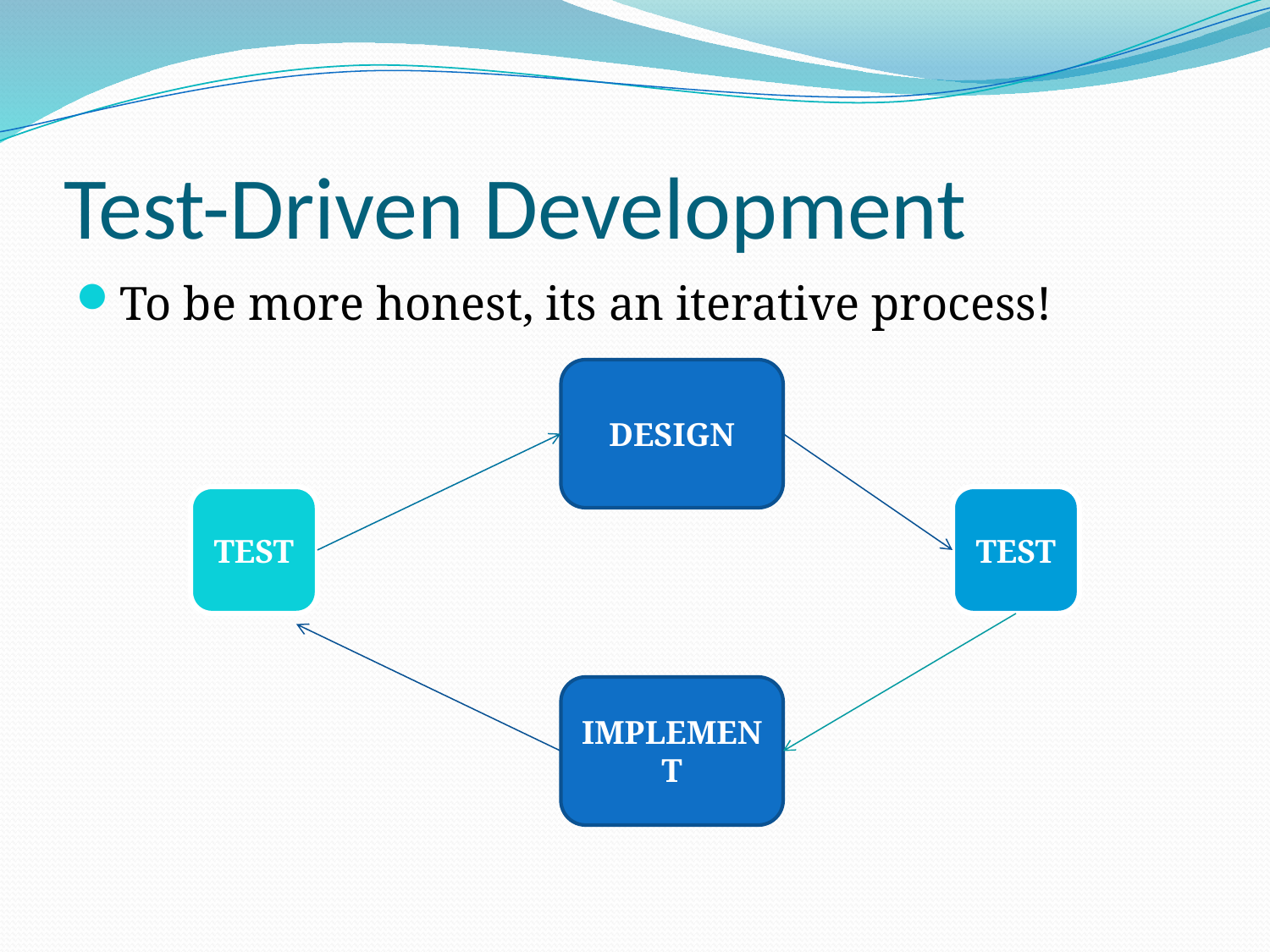

# Test-Driven Development
To be more honest, its an iterative process!

DESIGN
TEST
TEST
IMPLEMENT